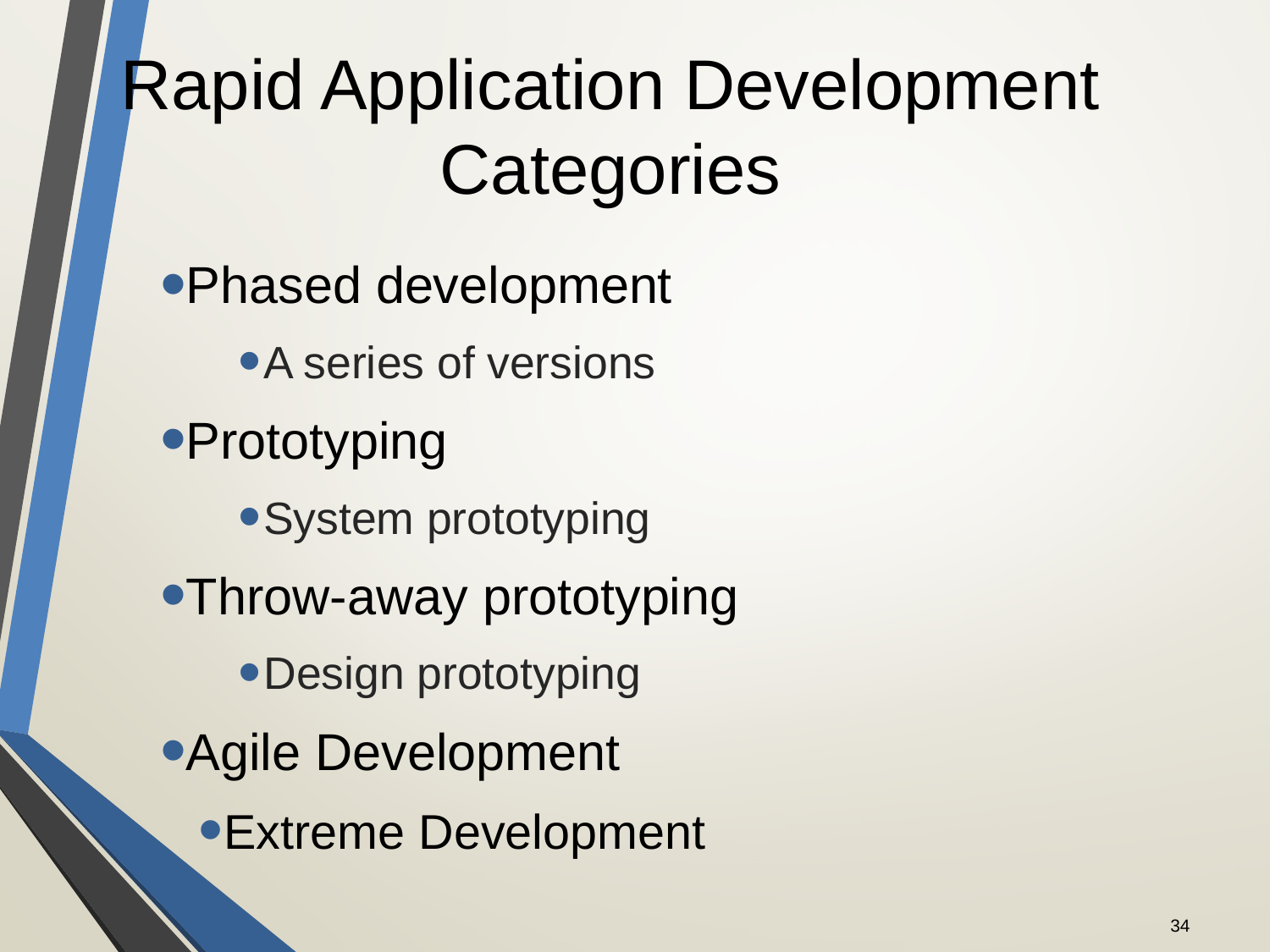

# Rapid Application Development Categories
Phased development
A series of versions
Prototyping
System prototyping
Throw-away prototyping
Design prototyping
Agile Development
Extreme Development
34